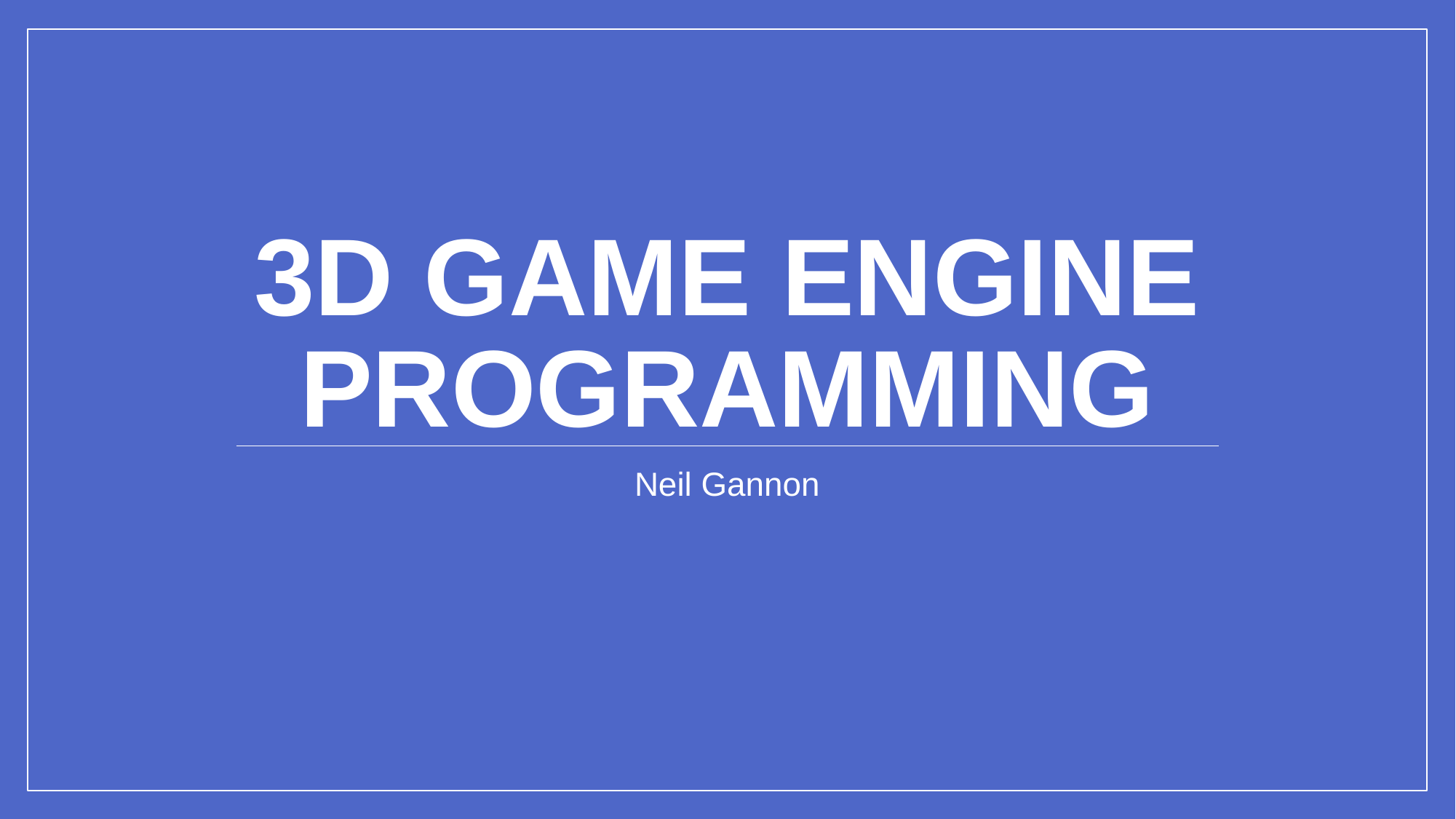

# 3D Game Engine Programming
Neil Gannon